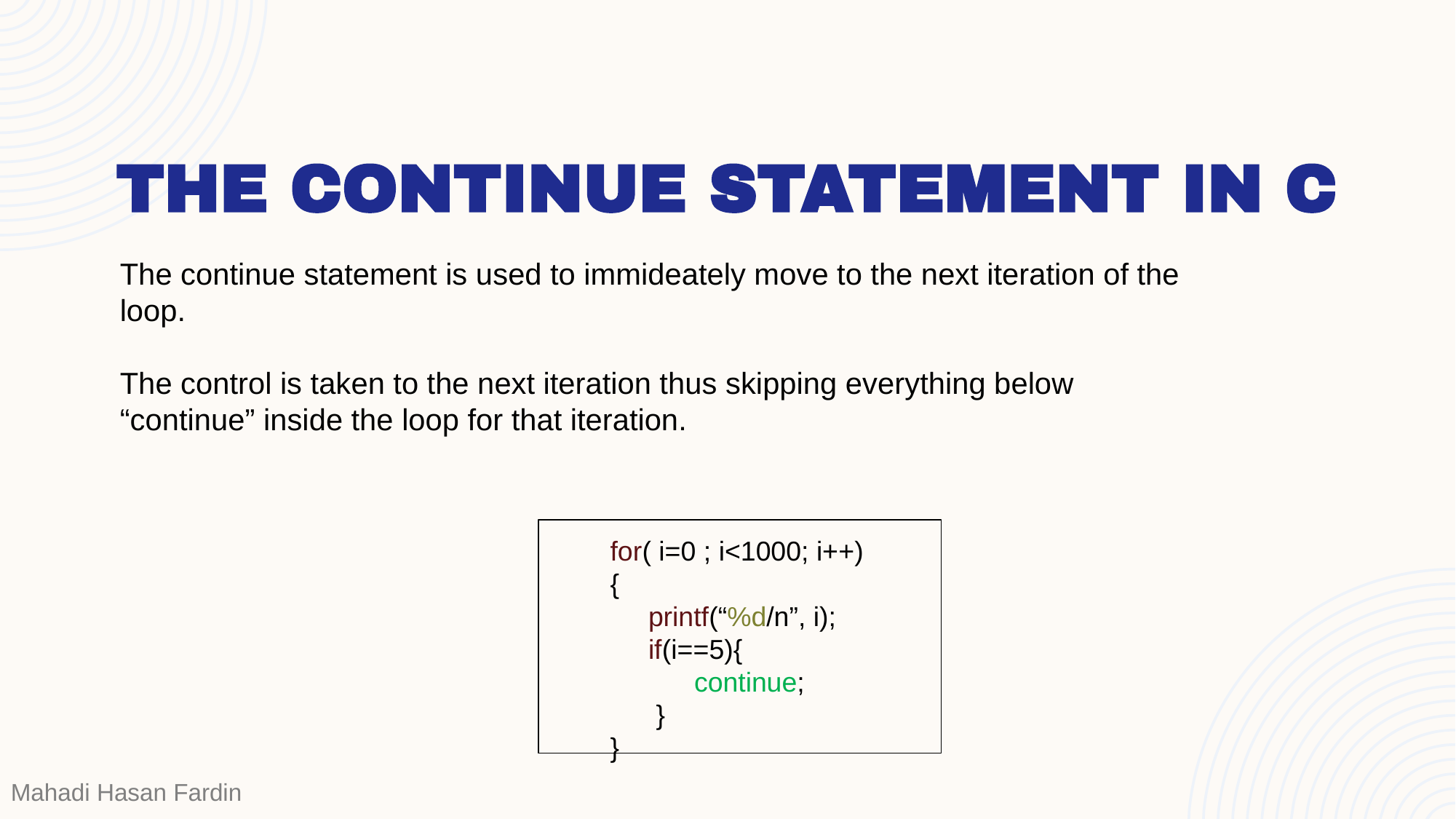

# The continue statement in c
The continue statement is used to immideately move to the next iteration of the loop.

The control is taken to the next iteration thus skipping everything below “continue” inside the loop for that iteration.

for( i=0 ; i<1000; i++){
     printf(“%d/n”, i);
     if(i==5){
           continue;
      }
}
Mahadi Hasan Fardin